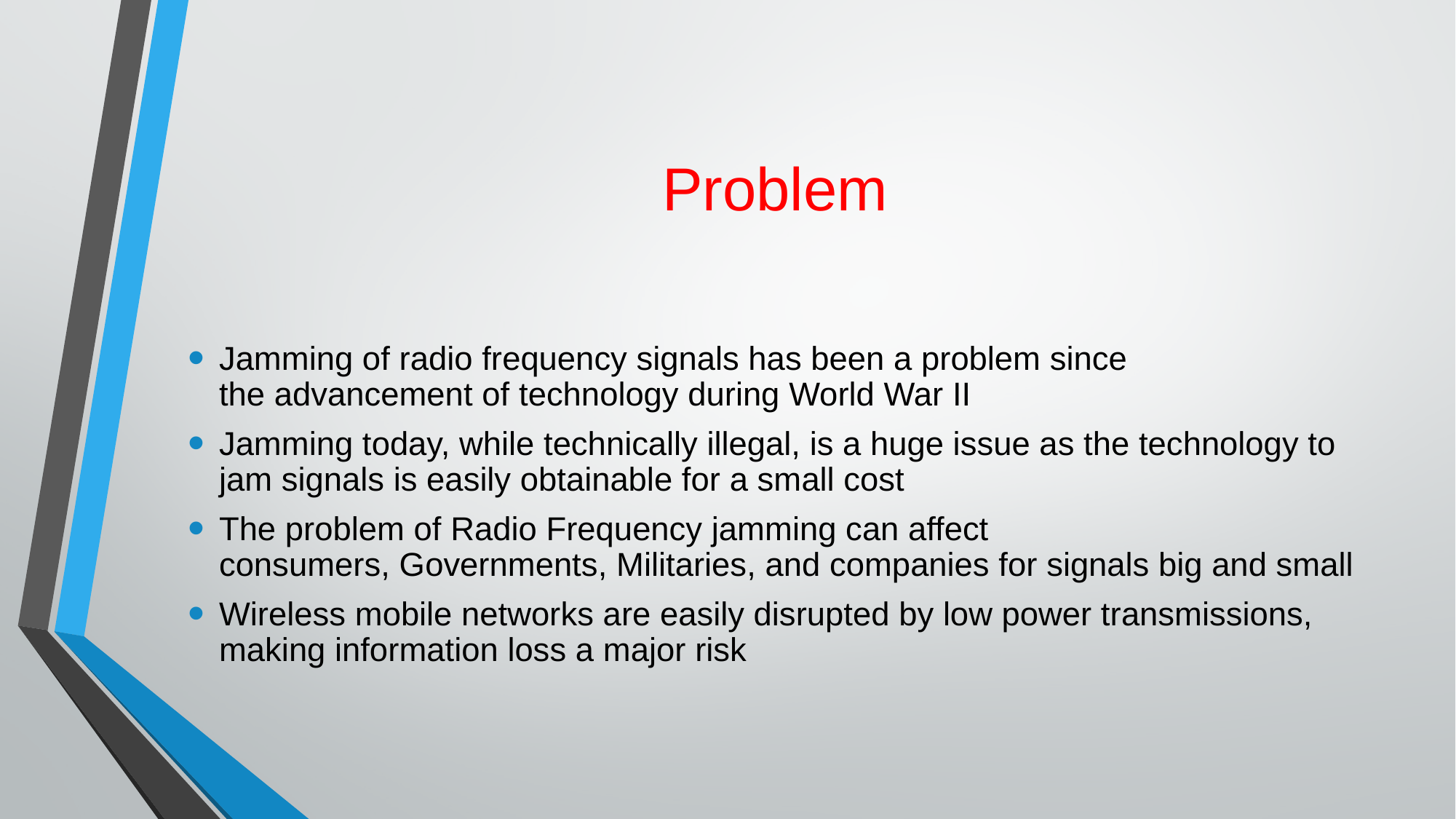

# Problem
Jamming of radio frequency signals has been a problem since the advancement of technology during World War II
Jamming today, while technically illegal, is a huge issue as the technology to jam signals is easily obtainable for a small cost
The problem of Radio Frequency jamming can affect consumers, Governments, Militaries, and companies for signals big and small
Wireless mobile networks are easily disrupted by low power transmissions, making information loss a major risk